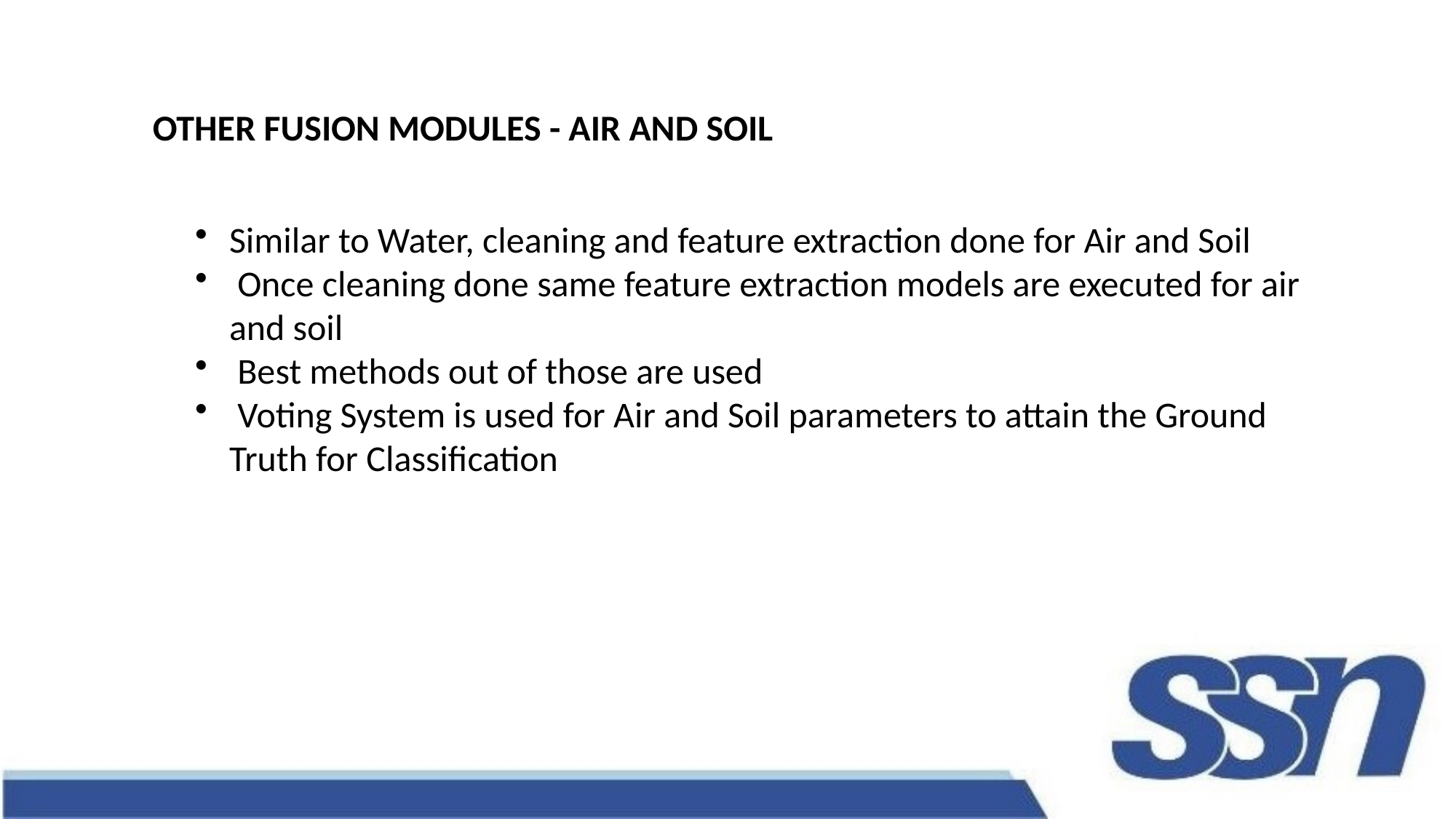

OTHER FUSION MODULES - AIR AND SOIL
Similar to Water, cleaning and feature extraction done for Air and Soil
 Once cleaning done same feature extraction models are executed for air and soil
 Best methods out of those are used
 Voting System is used for Air and Soil parameters to attain the Ground Truth for Classification